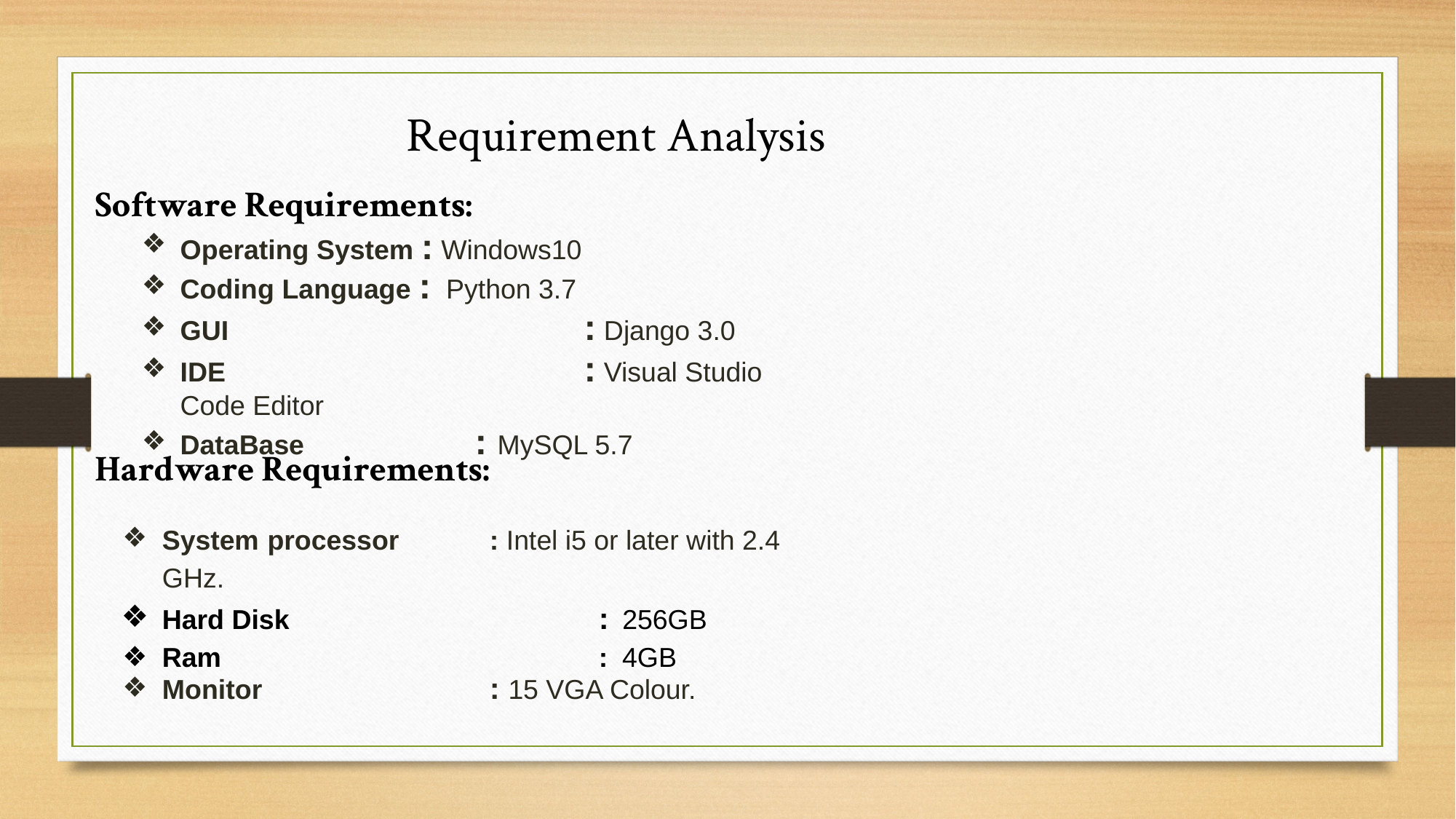

Requirement Analysis
Software Requirements:
Operating System : Windows10
Coding Language :  Python 3.7
GUI			          : Django 3.0
IDE 			          : Visual Studio Code Editor
DataBase 	          : MySQL 5.7
Hardware Requirements:
System processor	: Intel i5 or later with 2.4 GHz.
Hard Disk  			:  256GB
Ram            			:  4GB
Monitor        	       	: 15 VGA Colour.